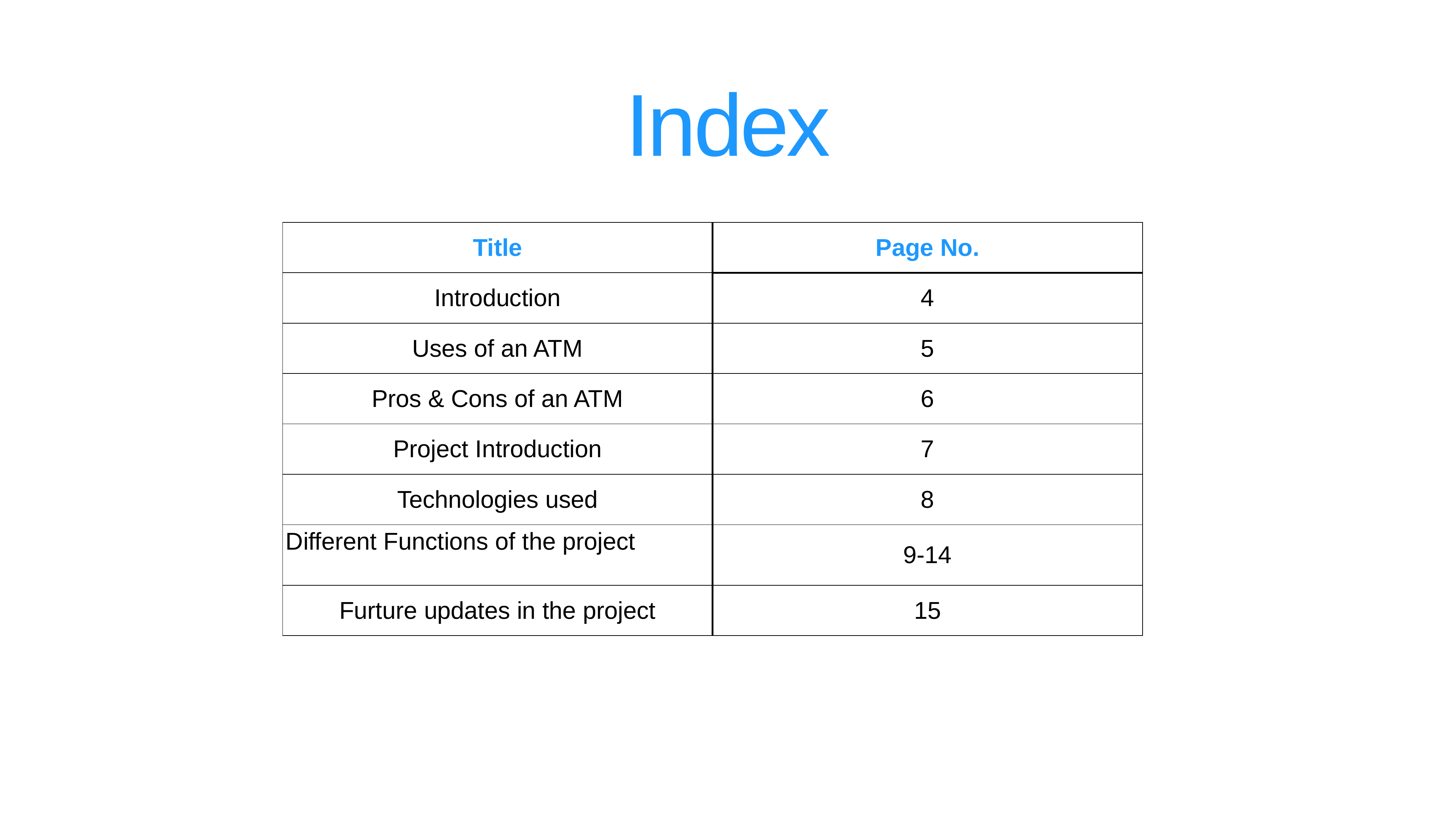

# Index
| Title | Page No. |
| --- | --- |
| Introduction | 4 |
| Uses of an ATM | 5 |
| Pros & Cons of an ATM | 6 |
| Project Introduction | 7 |
| Technologies used | 8 |
| Different Functions of the project | 9-14 |
| Furture updates in the project | 15 |